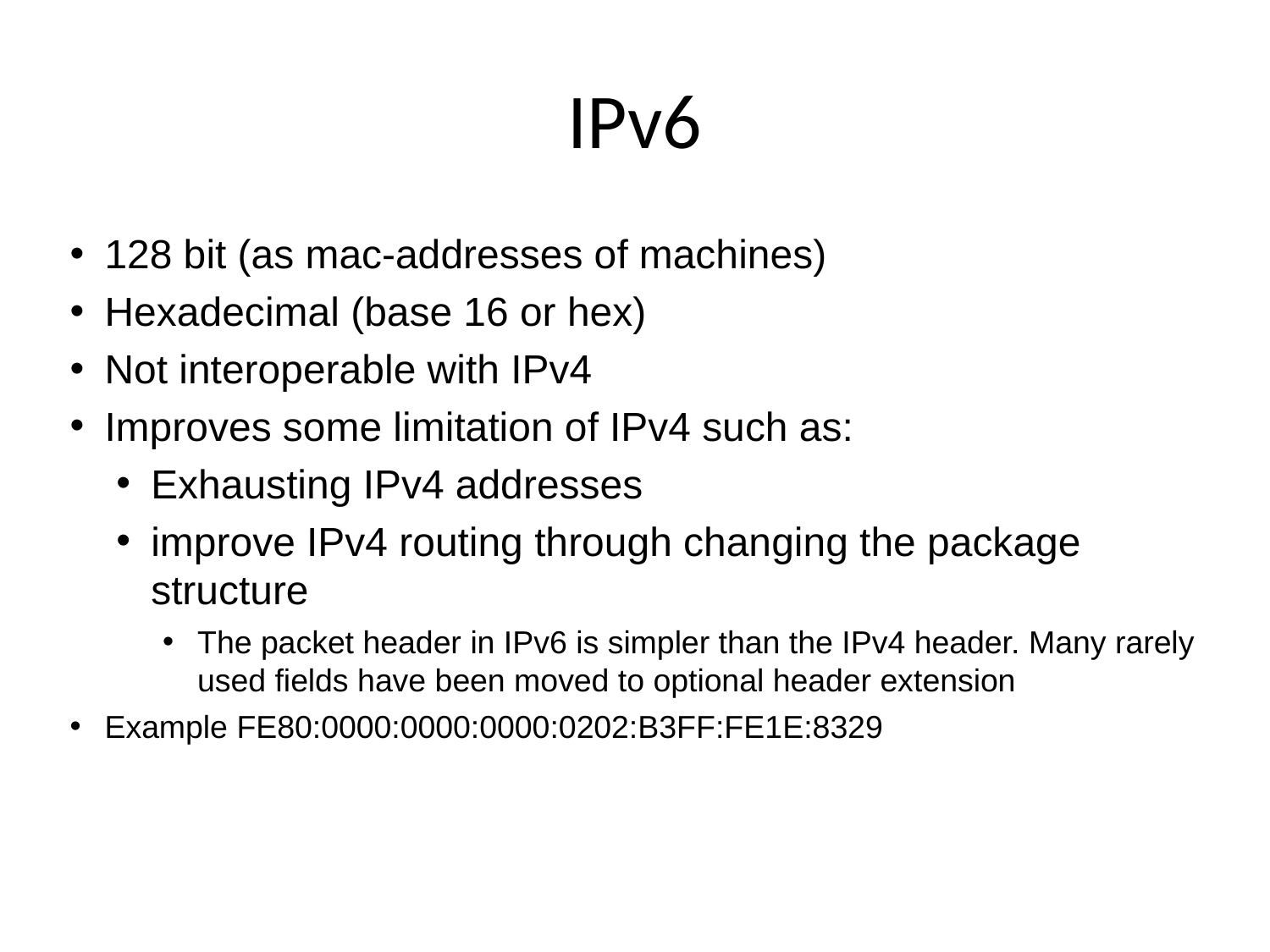

# IPv6
128 bit (as mac-addresses of machines)
Hexadecimal (base 16 or hex)
Not interoperable with IPv4
Improves some limitation of IPv4 such as:
Exhausting IPv4 addresses
improve IPv4 routing through changing the package structure
The packet header in IPv6 is simpler than the IPv4 header. Many rarely used fields have been moved to optional header extension
Example FE80:0000:0000:0000:0202:B3FF:FE1E:8329